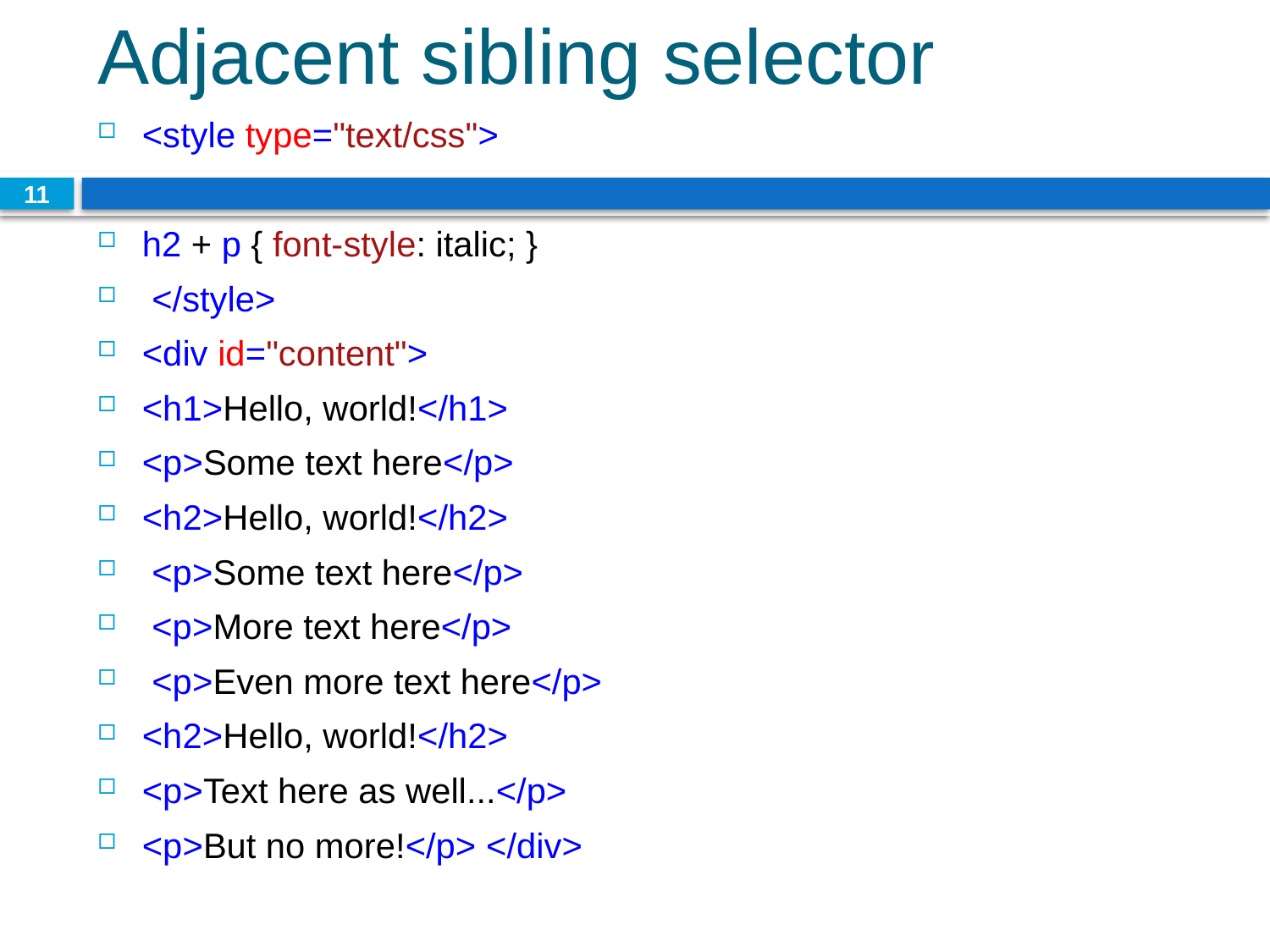

# Adjacent sibling selector
<style type="text/css">

h2 + p { font-style: italic; }
 </style>
<div id="content">
<h1>Hello, world!</h1>
<p>Some text here</p>
<h2>Hello, world!</h2>
 <p>Some text here</p>
 <p>More text here</p>
 <p>Even more text here</p>
<h2>Hello, world!</h2>
<p>Text here as well...</p>
<p>But no more!</p> </div>
11